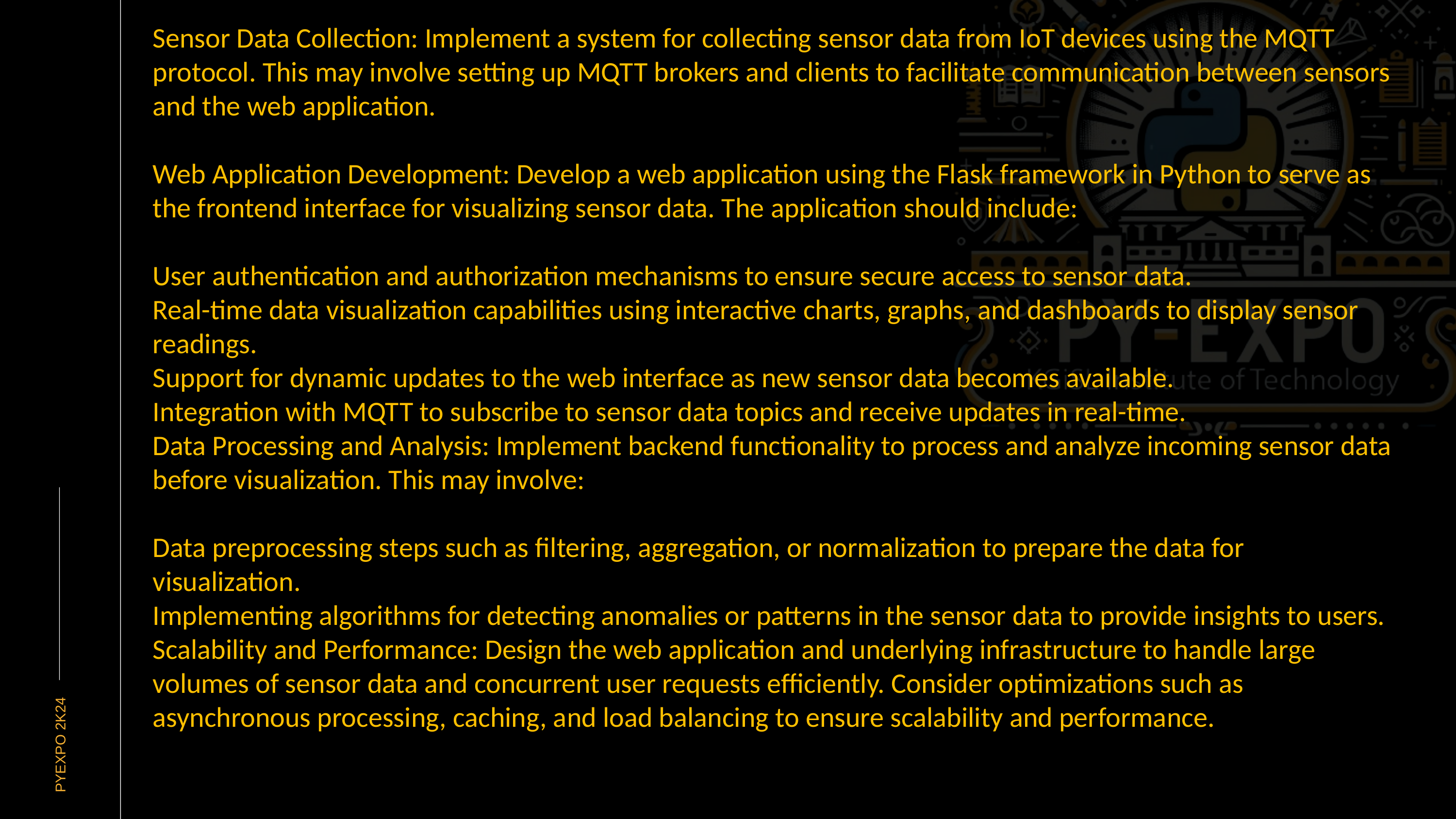

Sensor Data Collection: Implement a system for collecting sensor data from IoT devices using the MQTT protocol. This may involve setting up MQTT brokers and clients to facilitate communication between sensors and the web application.

Web Application Development: Develop a web application using the Flask framework in Python to serve as the frontend interface for visualizing sensor data. The application should include:

User authentication and authorization mechanisms to ensure secure access to sensor data.
Real-time data visualization capabilities using interactive charts, graphs, and dashboards to display sensor readings.
Support for dynamic updates to the web interface as new sensor data becomes available.
Integration with MQTT to subscribe to sensor data topics and receive updates in real-time.
Data Processing and Analysis: Implement backend functionality to process and analyze incoming sensor data before visualization. This may involve:

Data preprocessing steps such as filtering, aggregation, or normalization to prepare the data for visualization.
Implementing algorithms for detecting anomalies or patterns in the sensor data to provide insights to users.
Scalability and Performance: Design the web application and underlying infrastructure to handle large volumes of sensor data and concurrent user requests efficiently. Consider optimizations such as asynchronous processing, caching, and load balancing to ensure scalability and performance.

PYEXPO 2K24